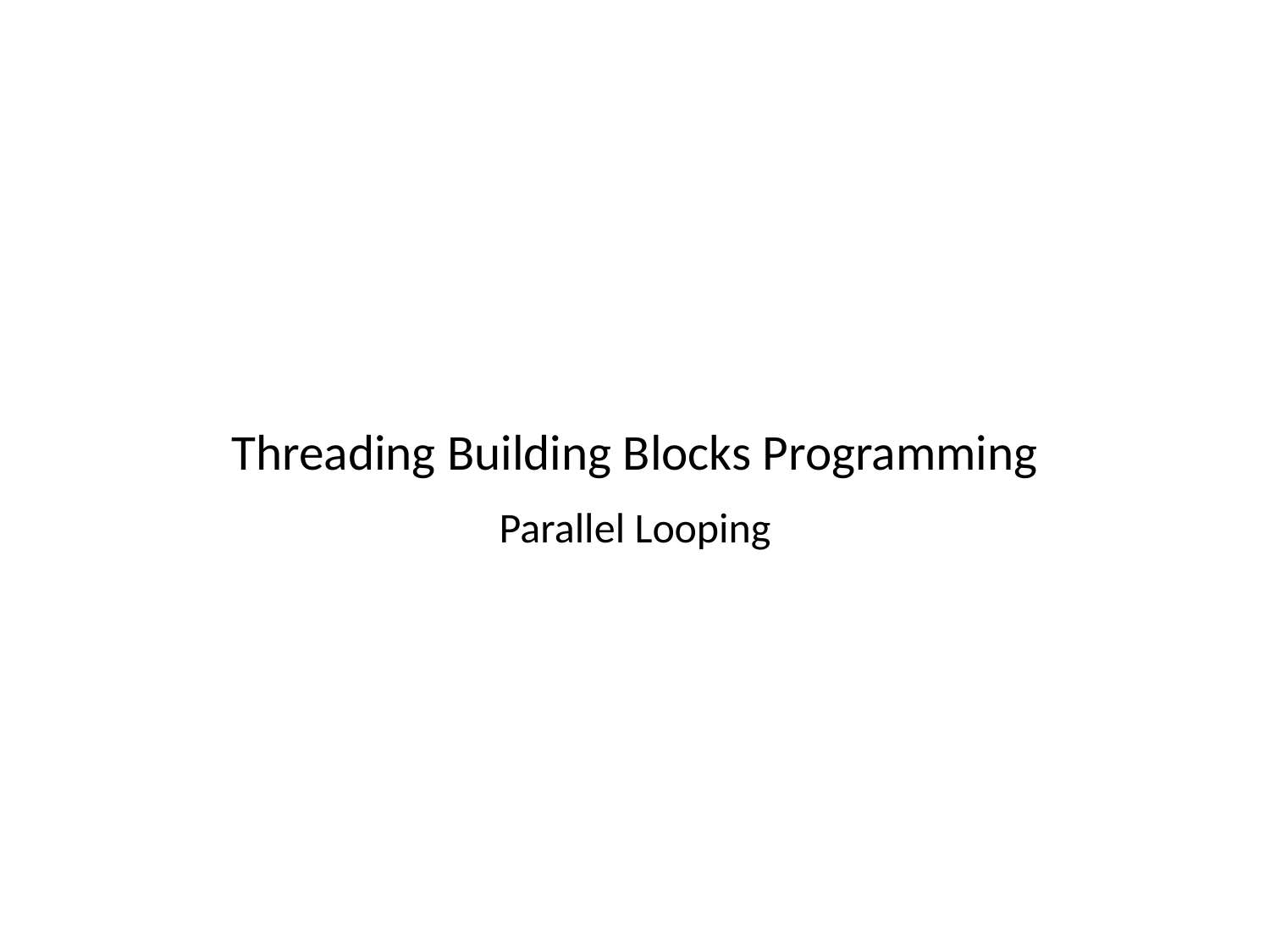

# Threading Building Blocks Programming
Parallel Looping